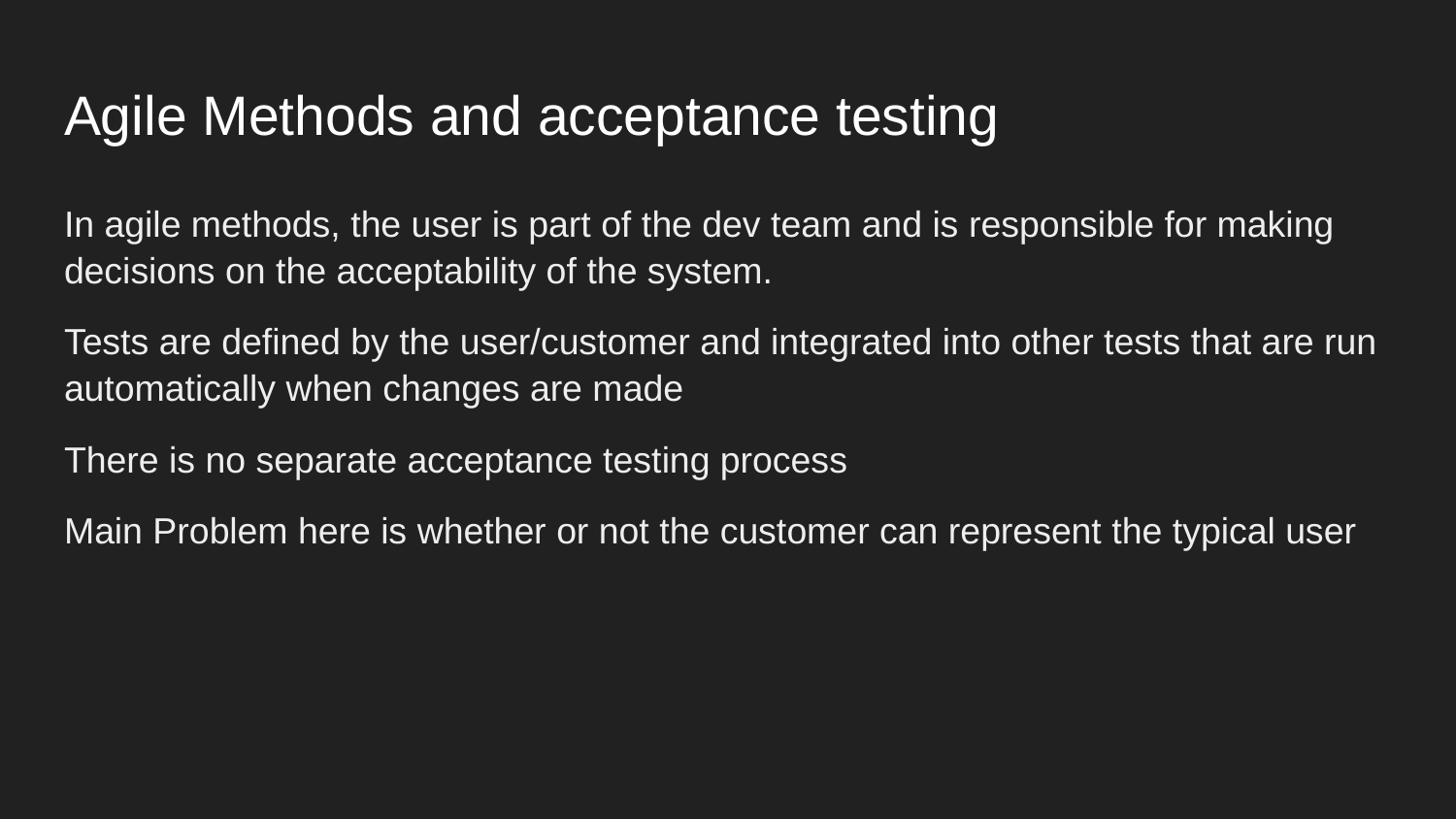

# Agile Methods and acceptance testing
In agile methods, the user is part of the dev team and is responsible for making decisions on the acceptability of the system.
Tests are defined by the user/customer and integrated into other tests that are run automatically when changes are made
There is no separate acceptance testing process
Main Problem here is whether or not the customer can represent the typical user